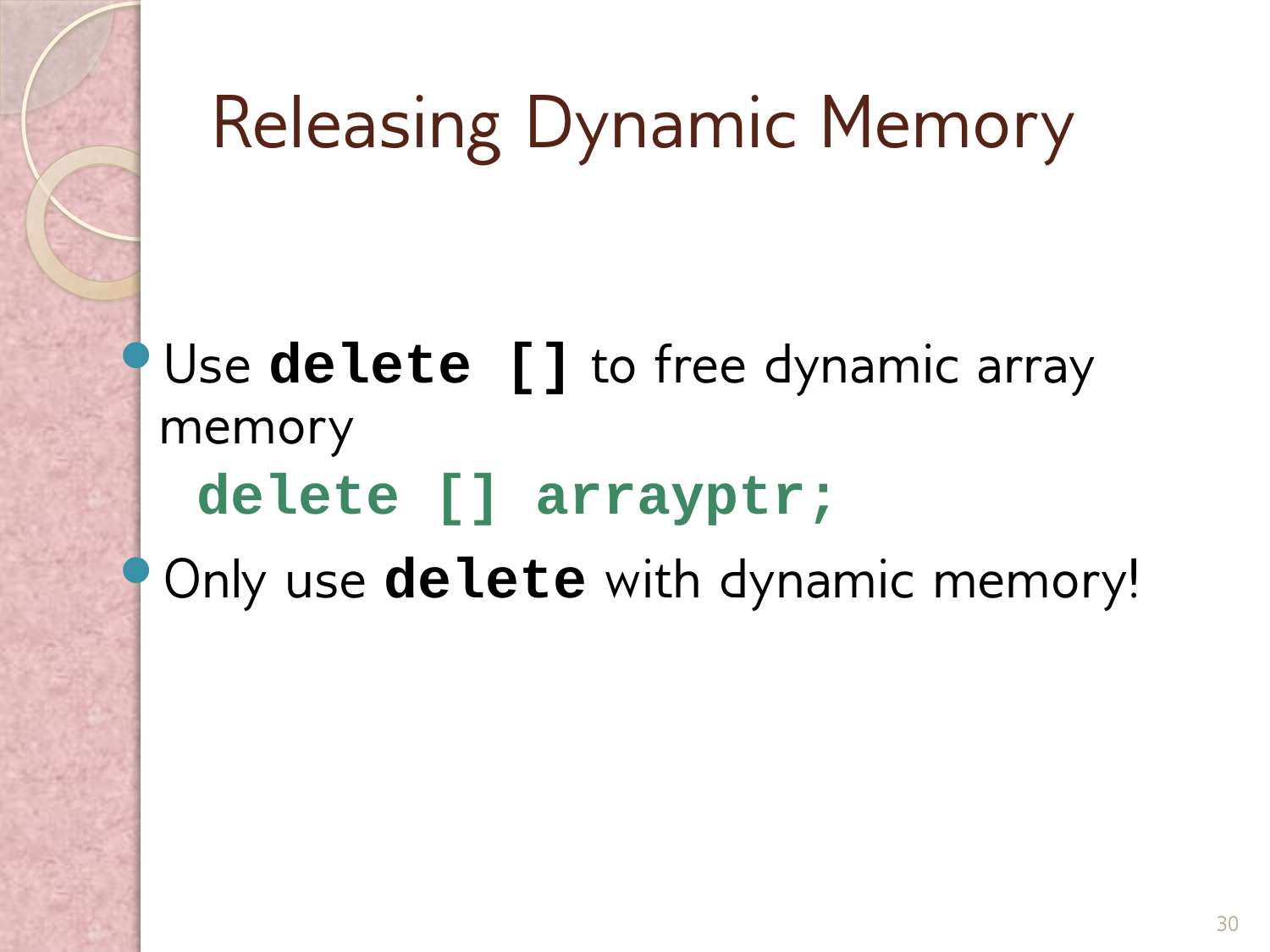

# Releasing Dynamic Memory
Use delete [] to free dynamic array memory
	delete [] arrayptr;
Only use delete with dynamic memory!
30